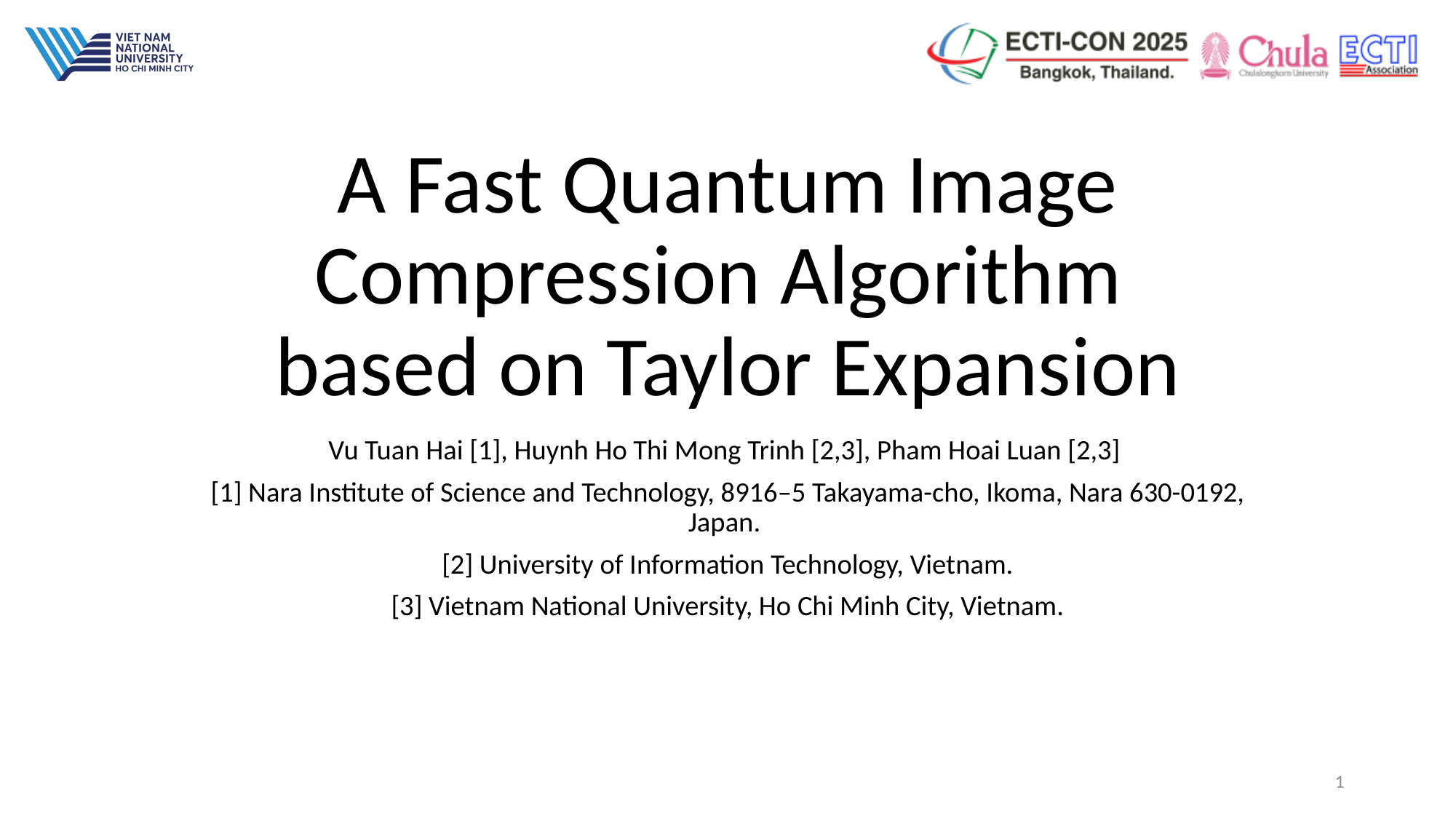

# A Fast Quantum Image Compression Algorithm based on Taylor Expansion
Vu Tuan Hai [1], Huynh Ho Thi Mong Trinh [2,3], Pham Hoai Luan [2,3]
[1] Nara Institute of Science and Technology, 8916–5 Takayama-cho, Ikoma, Nara 630-0192, Japan.
[2] University of Information Technology, Vietnam.
[3] Vietnam National University, Ho Chi Minh City, Vietnam.
1